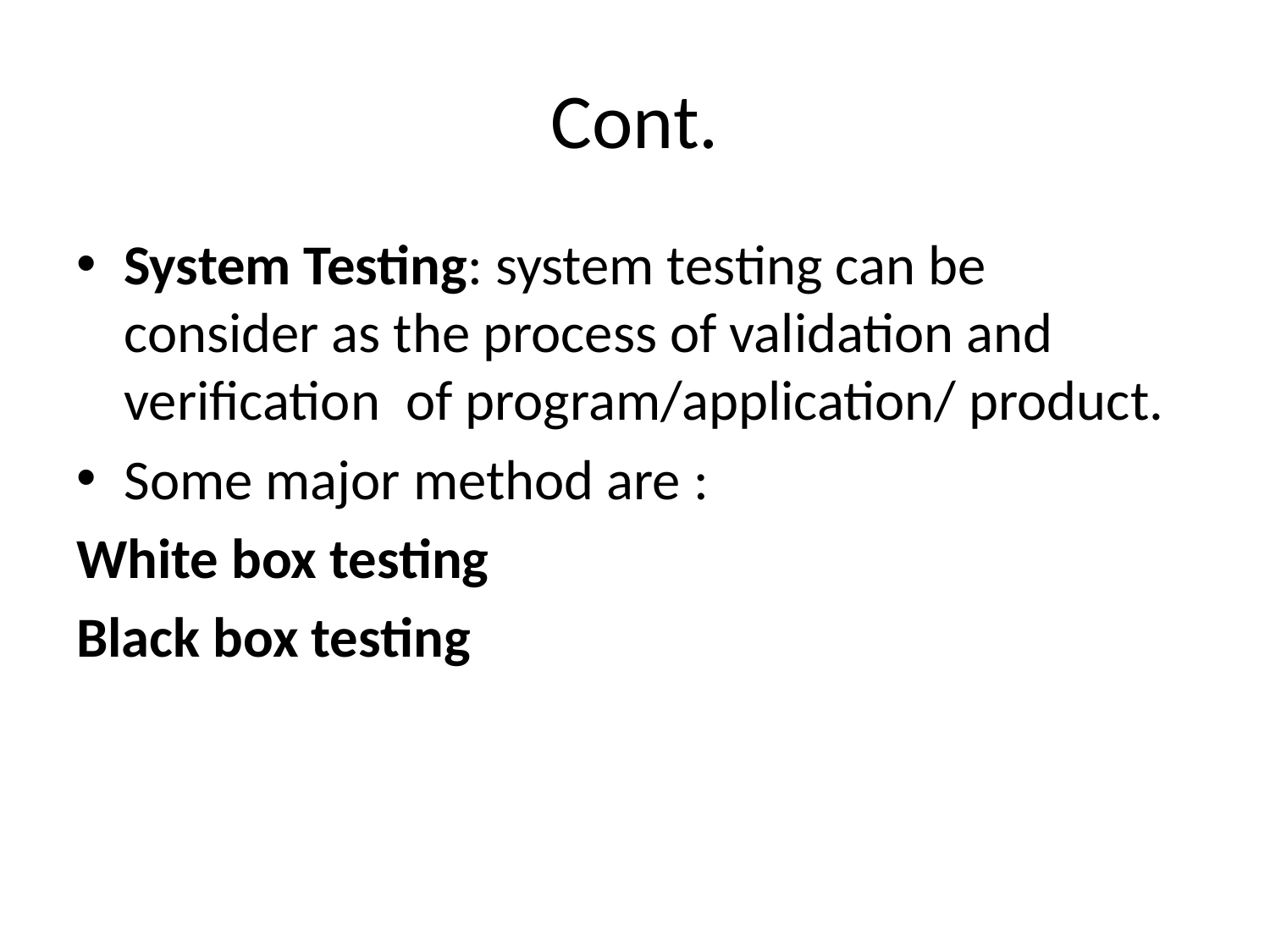

# Cont.
System Testing: system testing can be consider as the process of validation and verification  of program/application/ product.
Some major method are :
White box testing
Black box testing